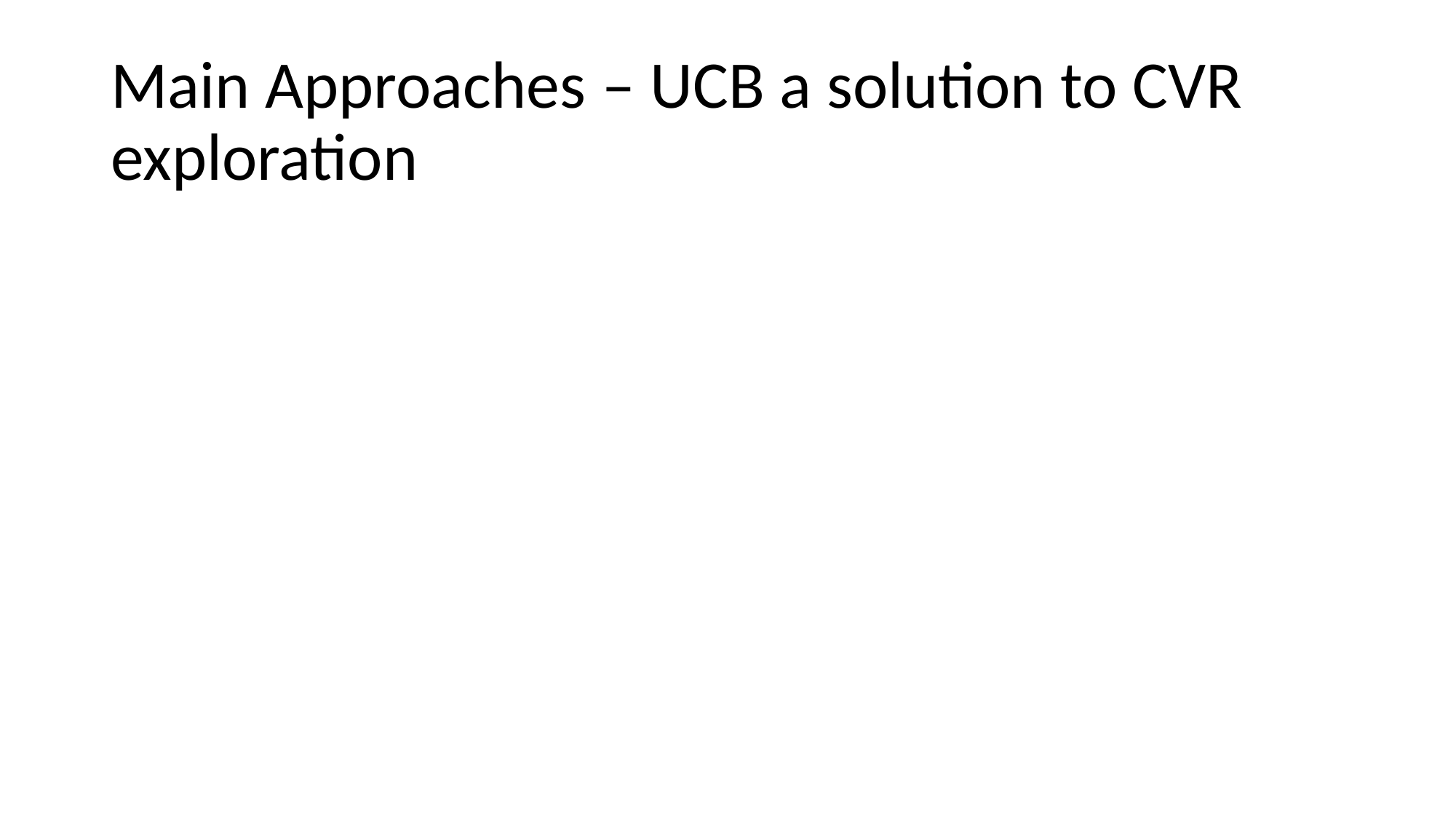

# Main Approaches – UCB a solution to CVR exploration